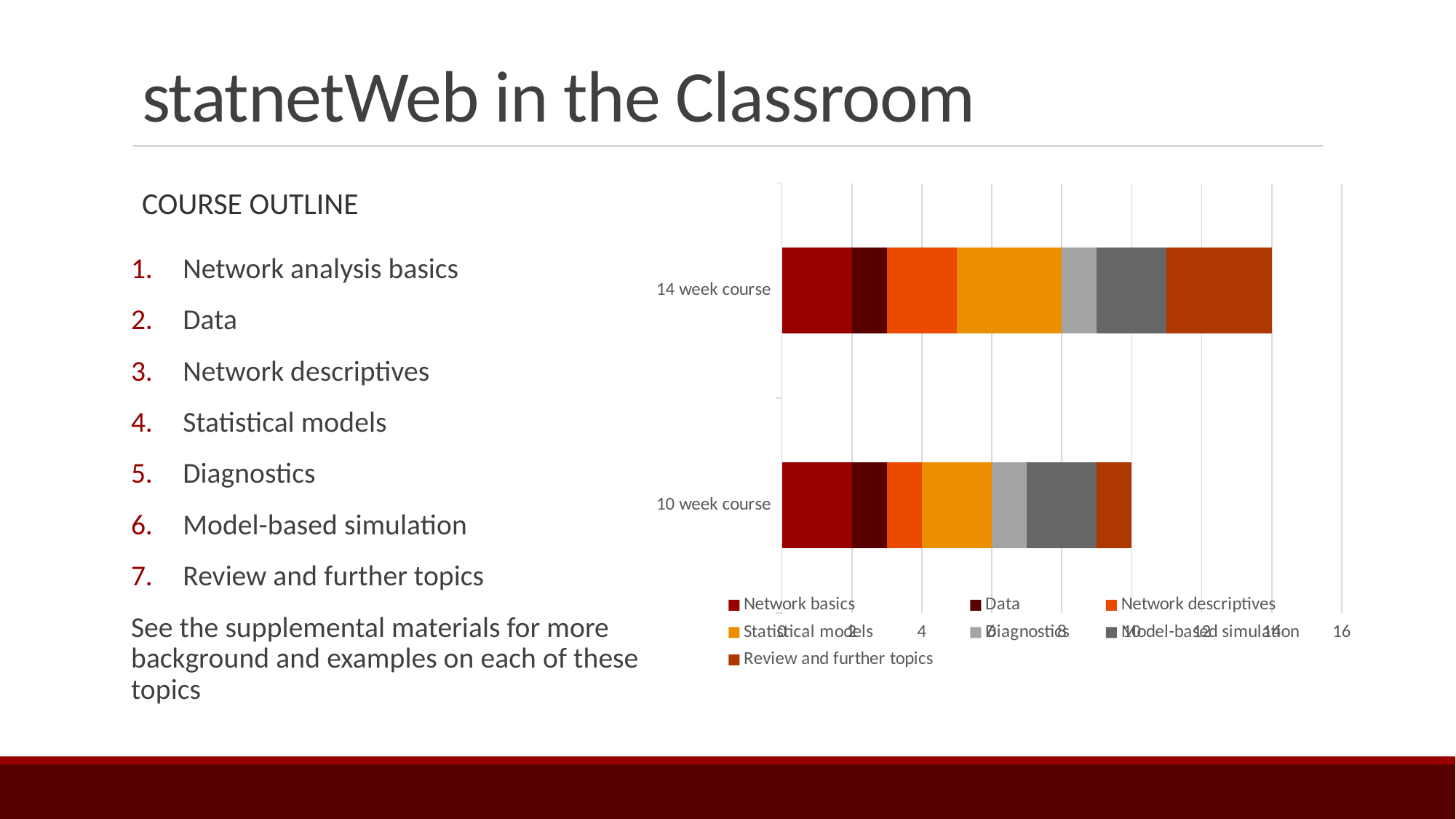

# statnetWeb in the Classroom
Course outline

### Chart

| Category | Network basics | Data | Network descriptives | Statistical models | Diagnostics | Model-based simulation | Review and further topics |
|---|---|---|---|---|---|---|---|
| 10 week course | 2.0 | 1.0 | 1.0 | 2.0 | 1.0 | 2.0 | 1.0 |
| 14 week course | 2.0 | 1.0 | 2.0 | 3.0 | 1.0 | 2.0 | 3.0 |
Network analysis basics
Data
Network descriptives
Statistical models
Diagnostics
Model-based simulation
Review and further topics
See the supplemental materials for more background and examples on each of these topics